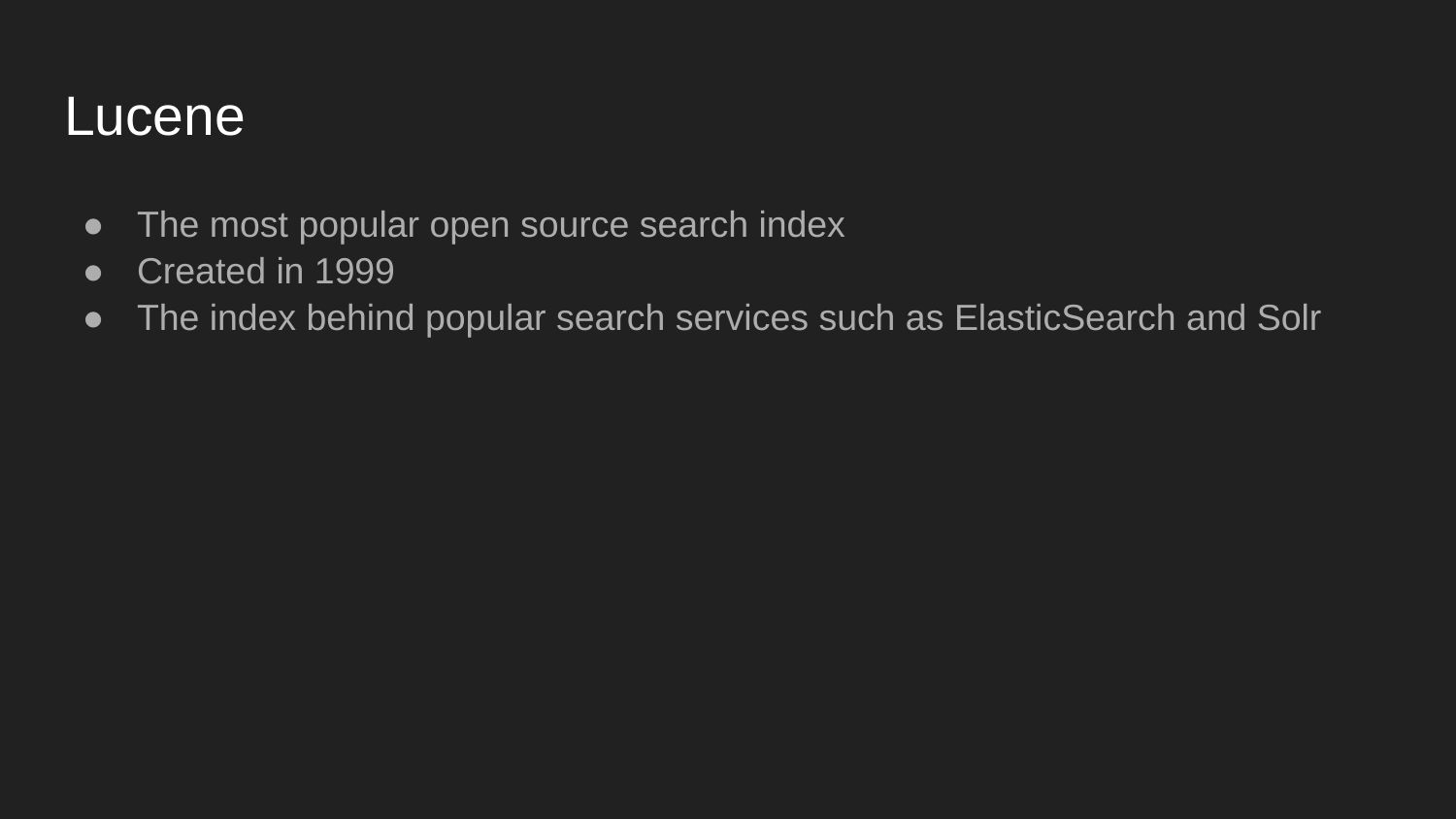

# Lucene
The most popular open source search index
Created in 1999
The index behind popular search services such as ElasticSearch and Solr